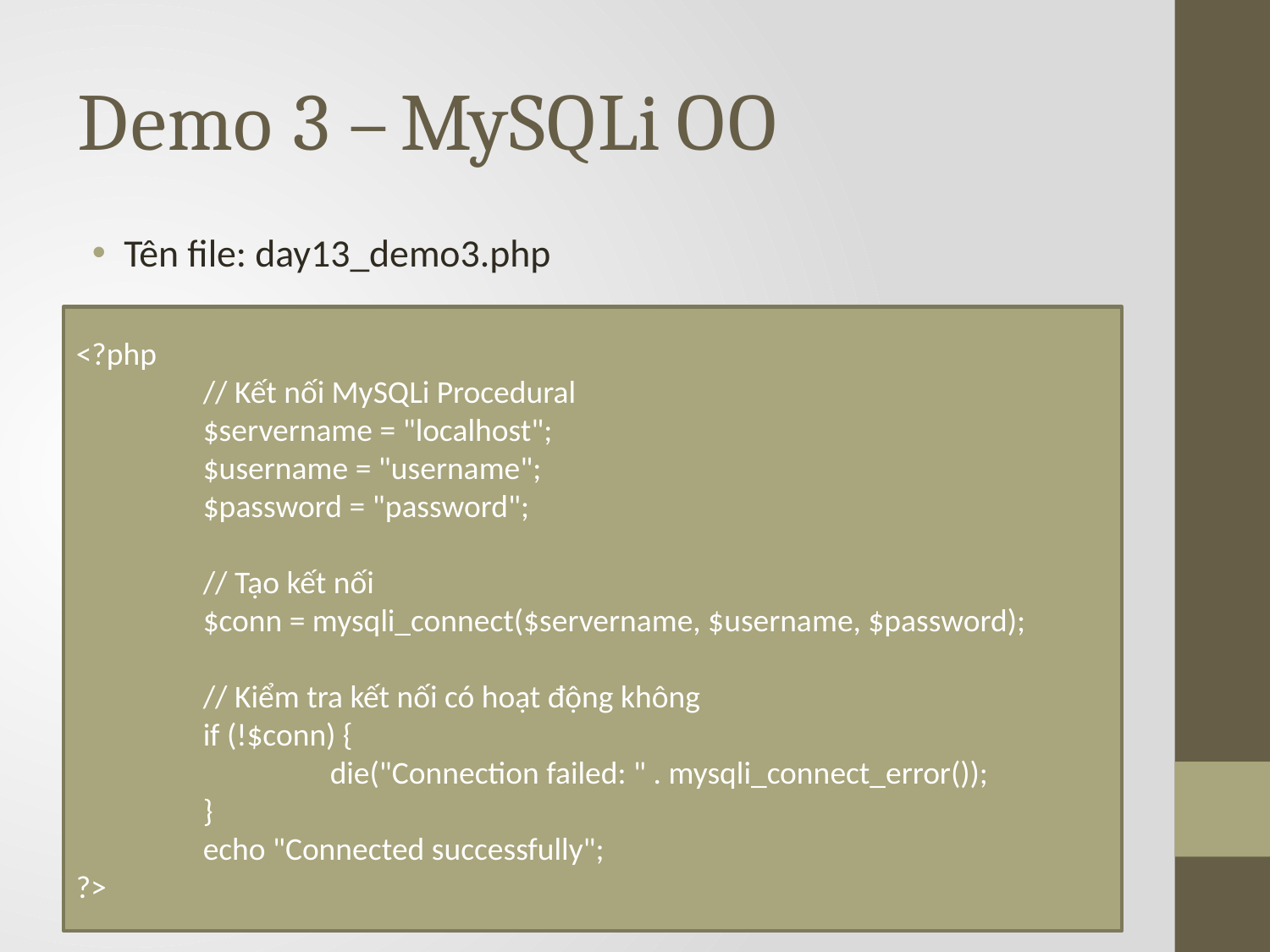

# Demo 3 – MySQLi OO
Tên file: day13_demo3.php

<?php
	// Kết nối MySQLi Procedural
	$servername = "localhost";
	$username = "username";
	$password = "password";

	// Tạo kết nối
	$conn = mysqli_connect($servername, $username, $password);

	// Kiểm tra kết nối có hoạt động không
	if (!$conn) {
		die("Connection failed: " . mysqli_connect_error());
	}
	echo "Connected successfully";
?>